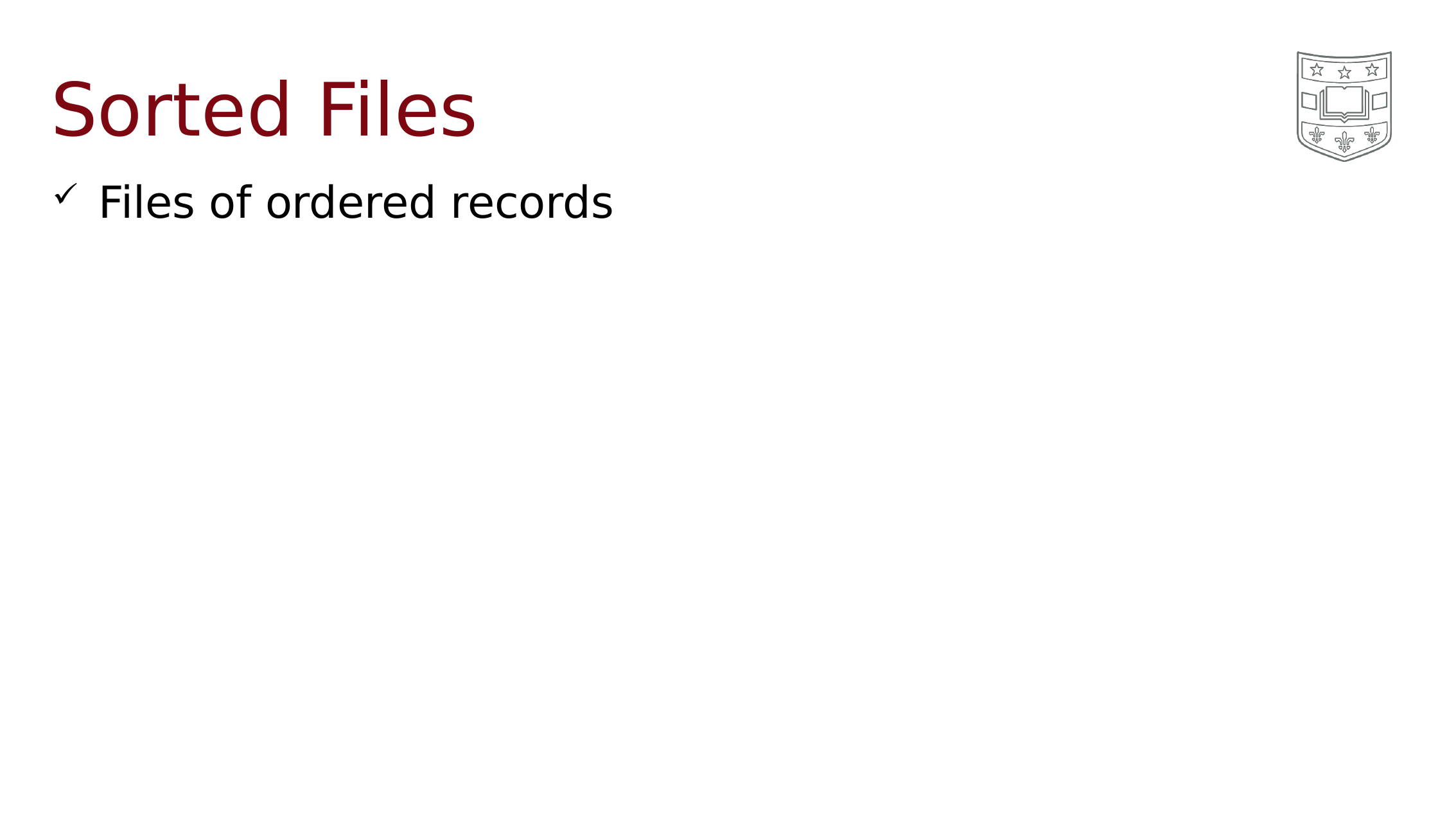

# Sorted Files
Files of ordered records